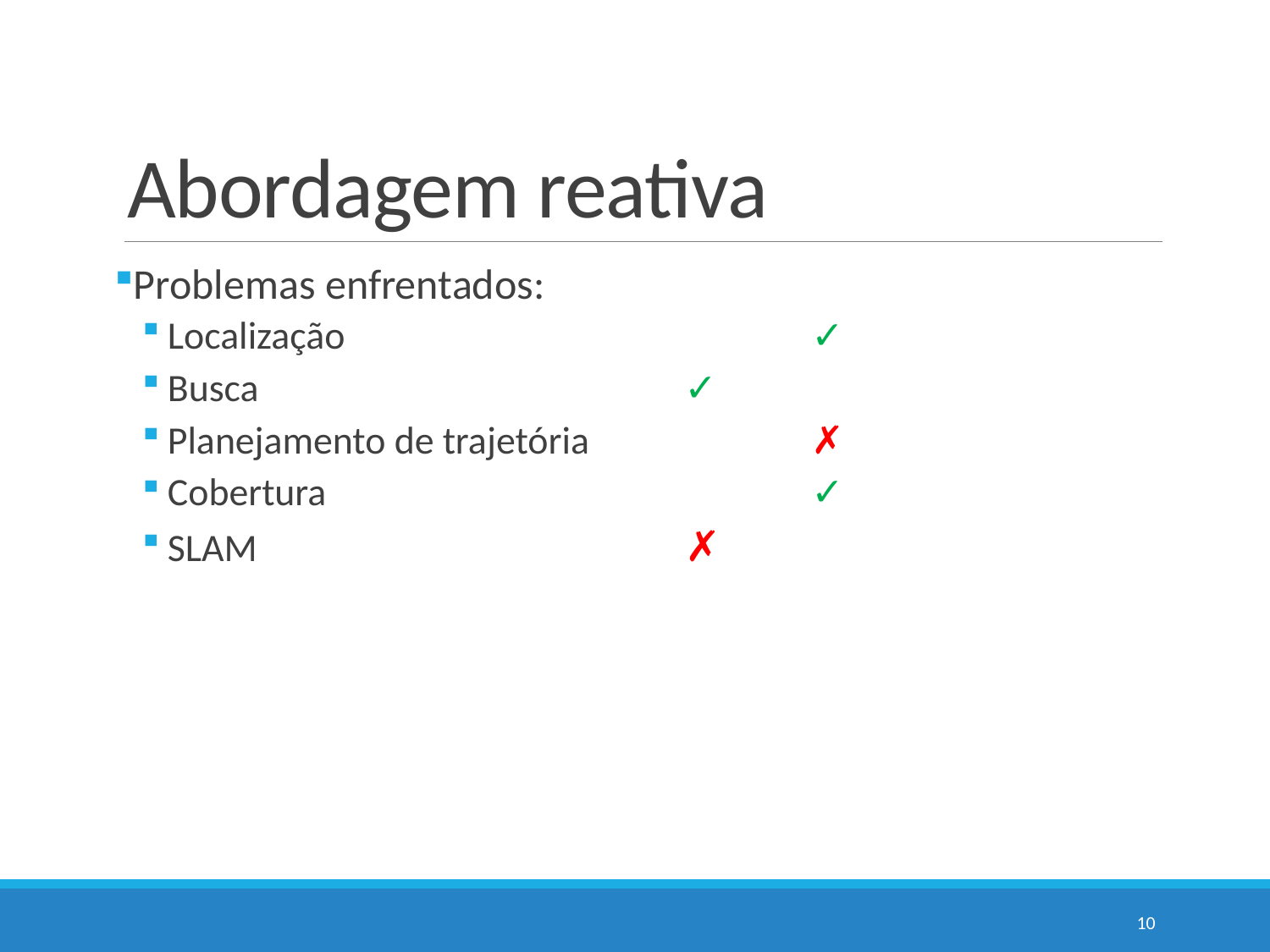

# Abordagem reativa
Problemas enfrentados:
Localização				 ✓
Busca				 ✓
Planejamento de trajetória		 ✗
Cobertura				 ✓
SLAM				 ✗
10